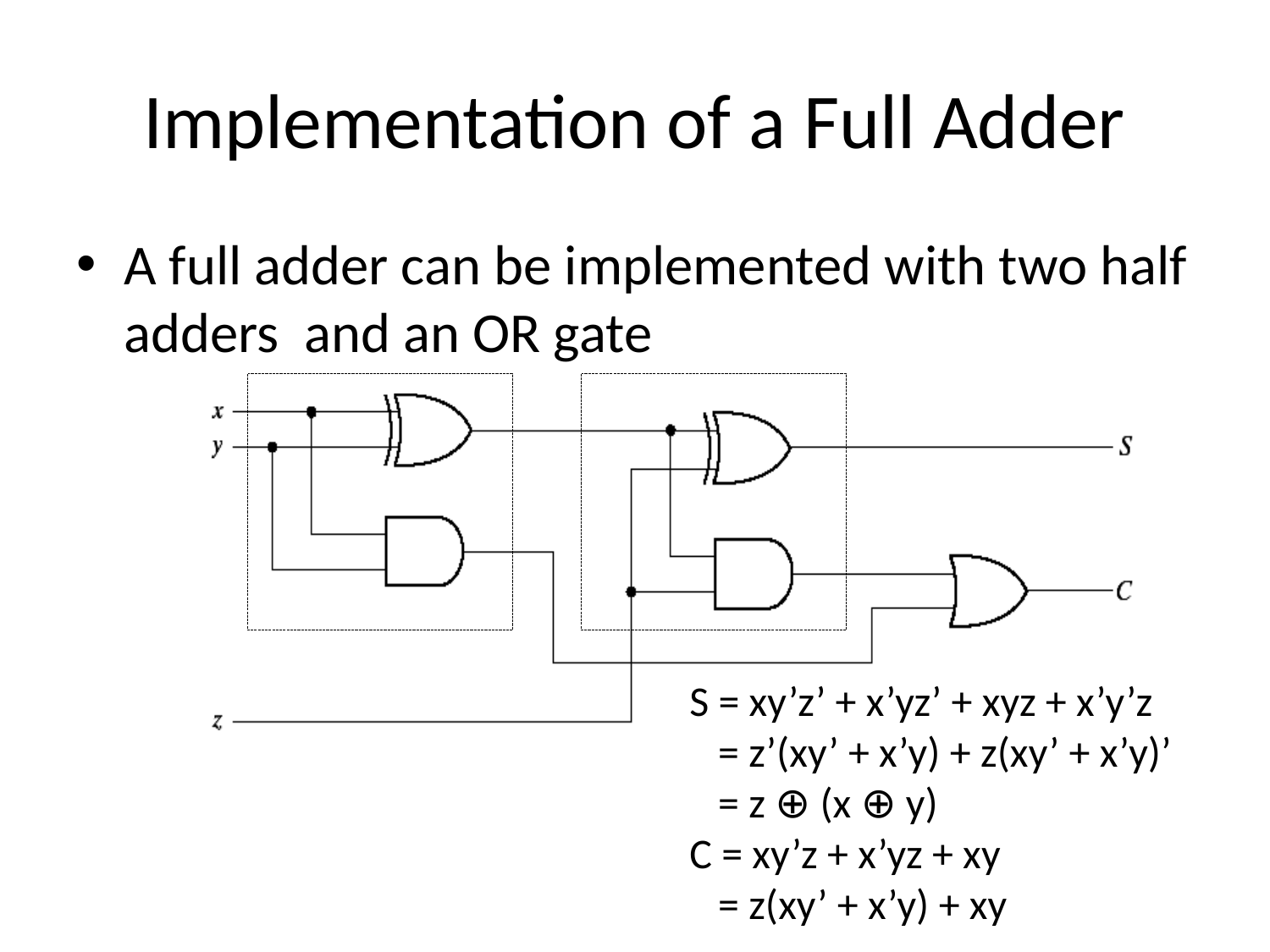

# Implementation of a Full Adder
A full adder can be implemented with two half adders  and an OR gate

S = xy’z’ + x’yz’ + xyz + x’y’z
   = z’(xy’ + x’y) + z(xy’ + x’y)’
   = z ⊕ (x ⊕ y)
C = xy’z + x’yz + xy
   = z(xy’ + x’y) + xy